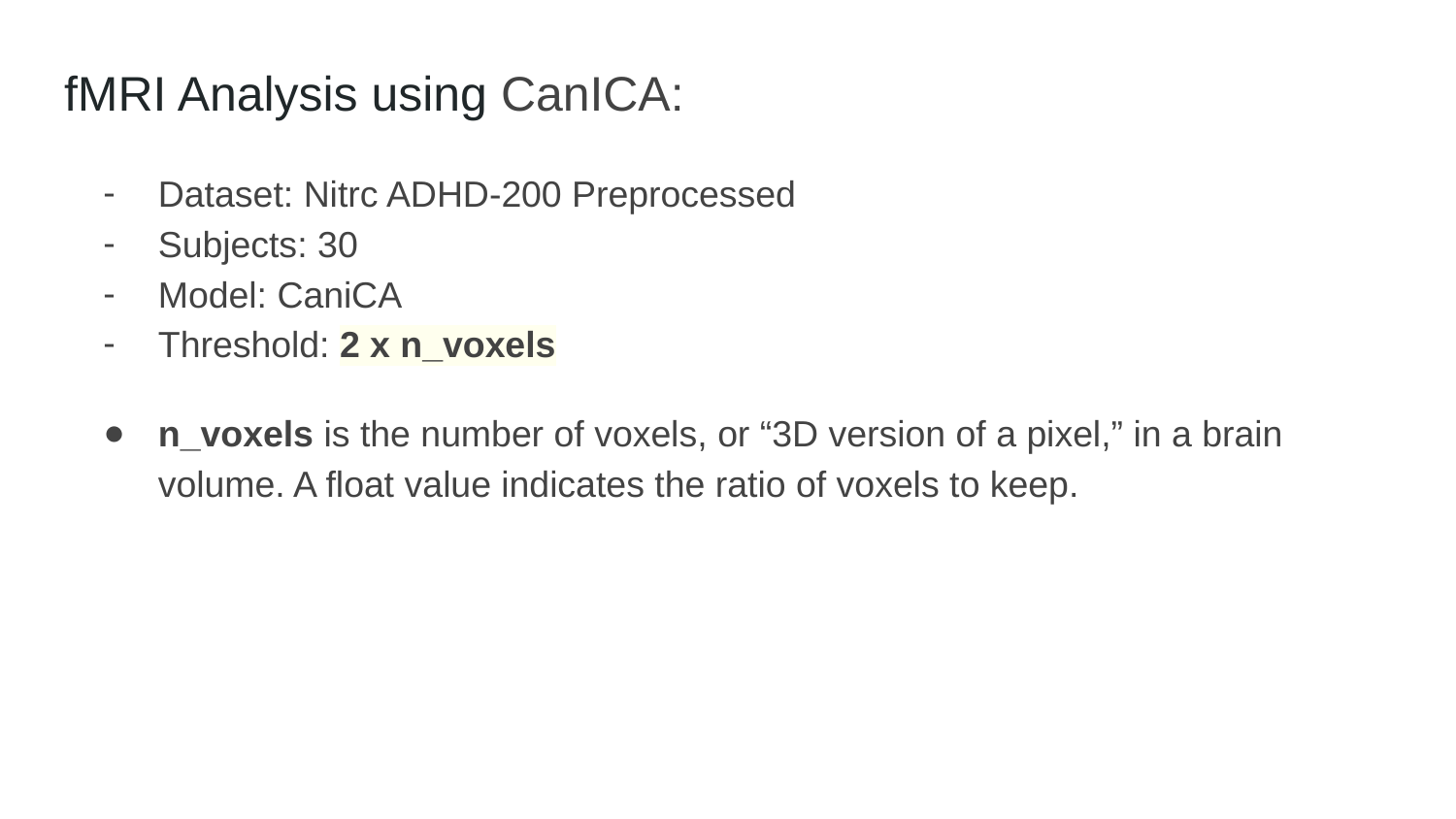

# fMRI Analysis using CanICA:
Dataset: Nitrc ADHD-200 Preprocessed
Subjects: 30
Model: CaniCA
Threshold: 2 x n_voxels

n_voxels is the number of voxels, or “3D version of a pixel,” in a brain volume. A float value indicates the ratio of voxels to keep.